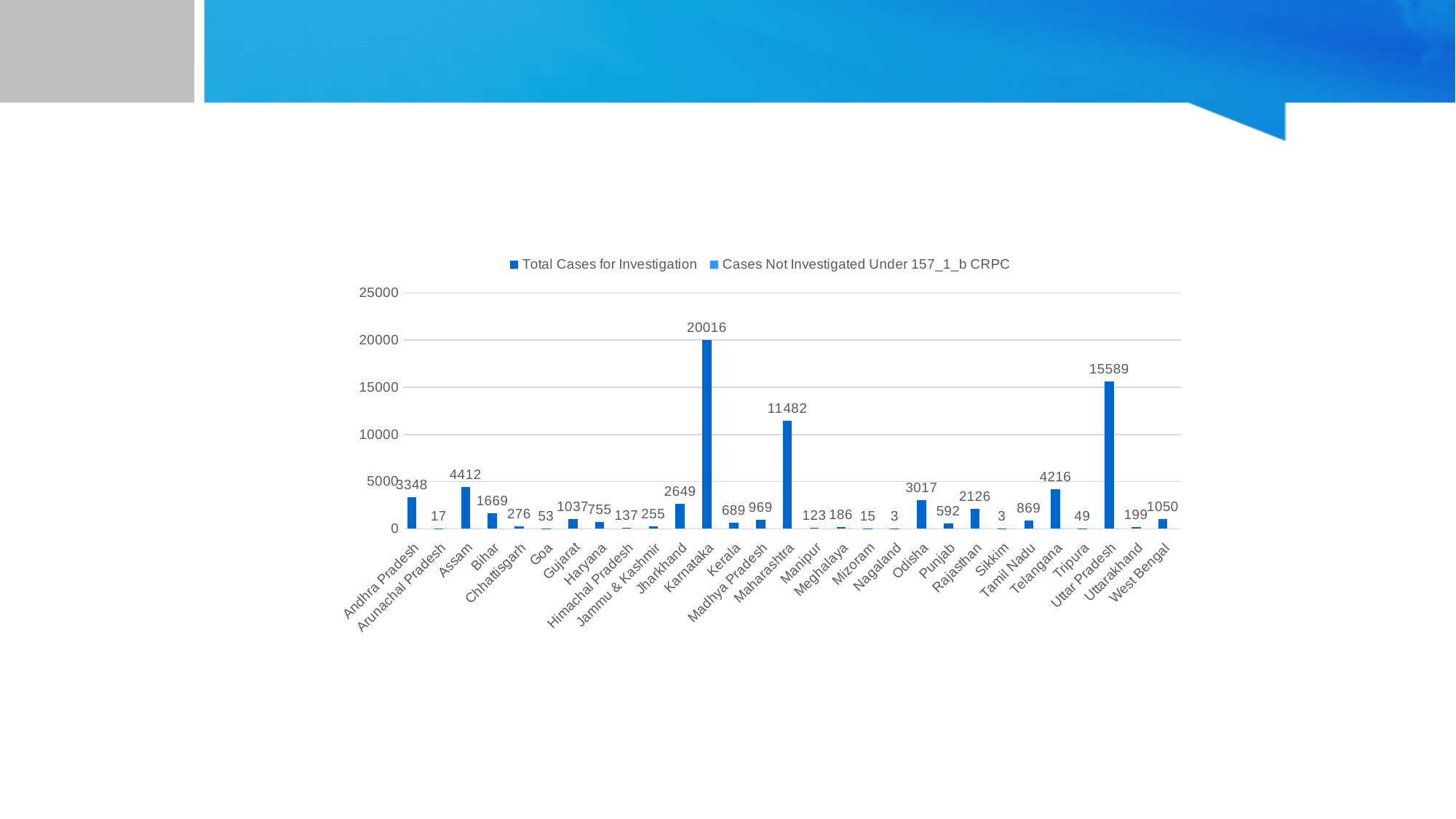

### Chart

| Category | Total Cases for Investigation  | Cases Not Investigated Under 157_1_b CRPC |
|---|---|---|
| Andhra Pradesh | 3348.0 | 0.0 |
| Arunachal Pradesh | 17.0 | 0.0 |
| Assam | 4412.0 | 0.0 |
| Bihar | 1669.0 | 0.0 |
| Chhattisgarh | 276.0 | 0.0 |
| Goa | 53.0 | 0.0 |
| Gujarat | 1037.0 | 0.0 |
| Haryana | 755.0 | 0.0 |
| Himachal Pradesh | 137.0 | 0.0 |
| Jammu & Kashmir | 255.0 | 0.0 |
| Jharkhand | 2649.0 | 0.0 |
| Karnataka | 20016.0 | 0.0 |
| Kerala | 689.0 | 0.0 |
| Madhya Pradesh | 969.0 | 0.0 |
| Maharashtra | 11482.0 | 0.0 |
| Manipur | 123.0 | 0.0 |
| Meghalaya | 186.0 | 0.0 |
| Mizoram | 15.0 | 0.0 |
| Nagaland | 3.0 | 0.0 |
| Odisha | 3017.0 | 0.0 |
| Punjab | 592.0 | 0.0 |
| Rajasthan | 2126.0 | 0.0 |
| Sikkim | 3.0 | 0.0 |
| Tamil Nadu | 869.0 | 0.0 |
| Telangana | 4216.0 | 0.0 |
| Tripura | 49.0 | 0.0 |
| Uttar Pradesh | 15589.0 | 0.0 |
| Uttarakhand | 199.0 | 0.0 |
| West Bengal | 1050.0 | 0.0 |